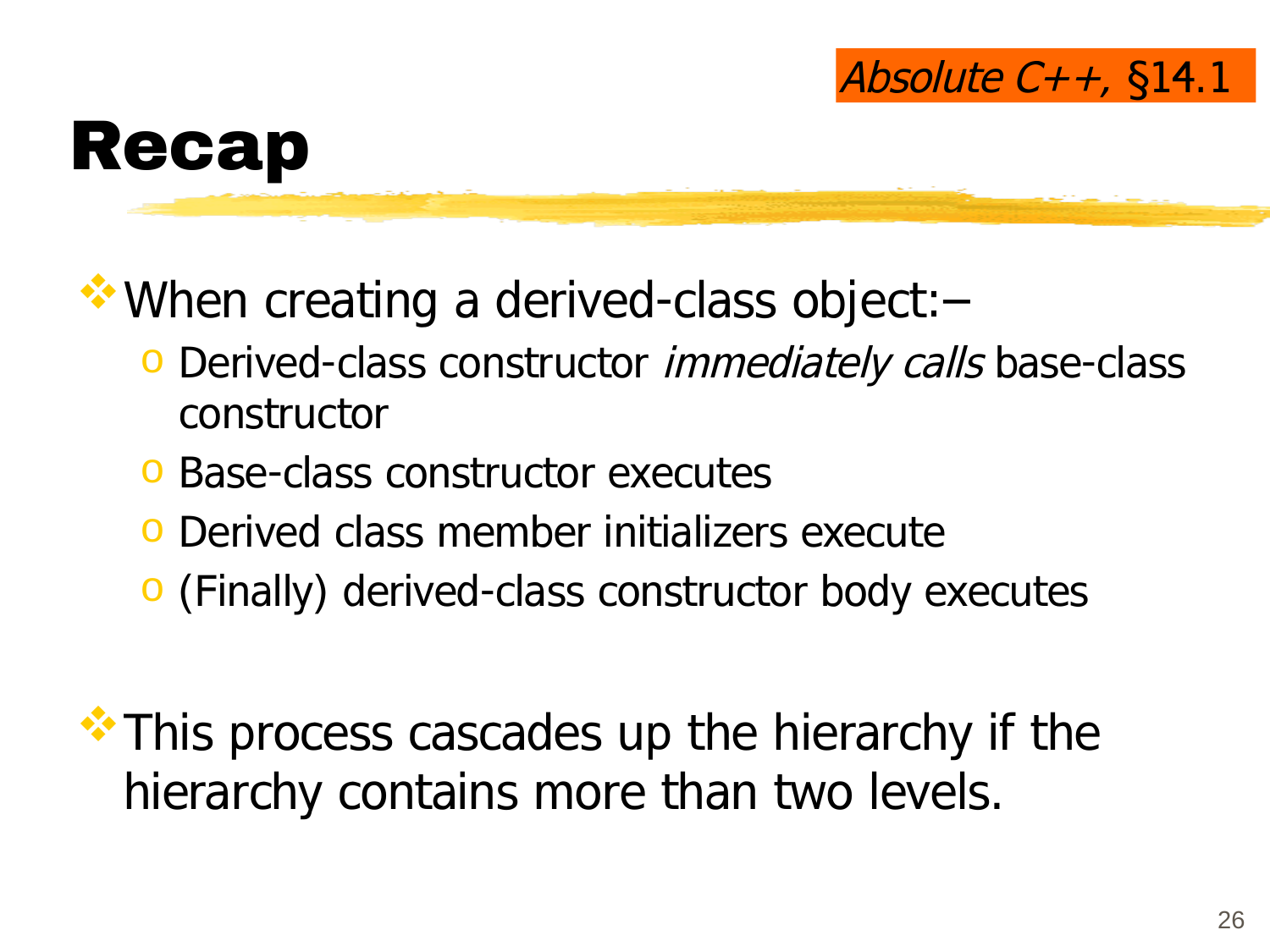

# Recap
Absolute C++, §14.1
When creating a derived-class object:–
Derived-class constructor immediately calls base-class constructor
Base-class constructor executes
Derived class member initializers execute
(Finally) derived-class constructor body executes

This process cascades up the hierarchy if the hierarchy contains more than two levels.
26